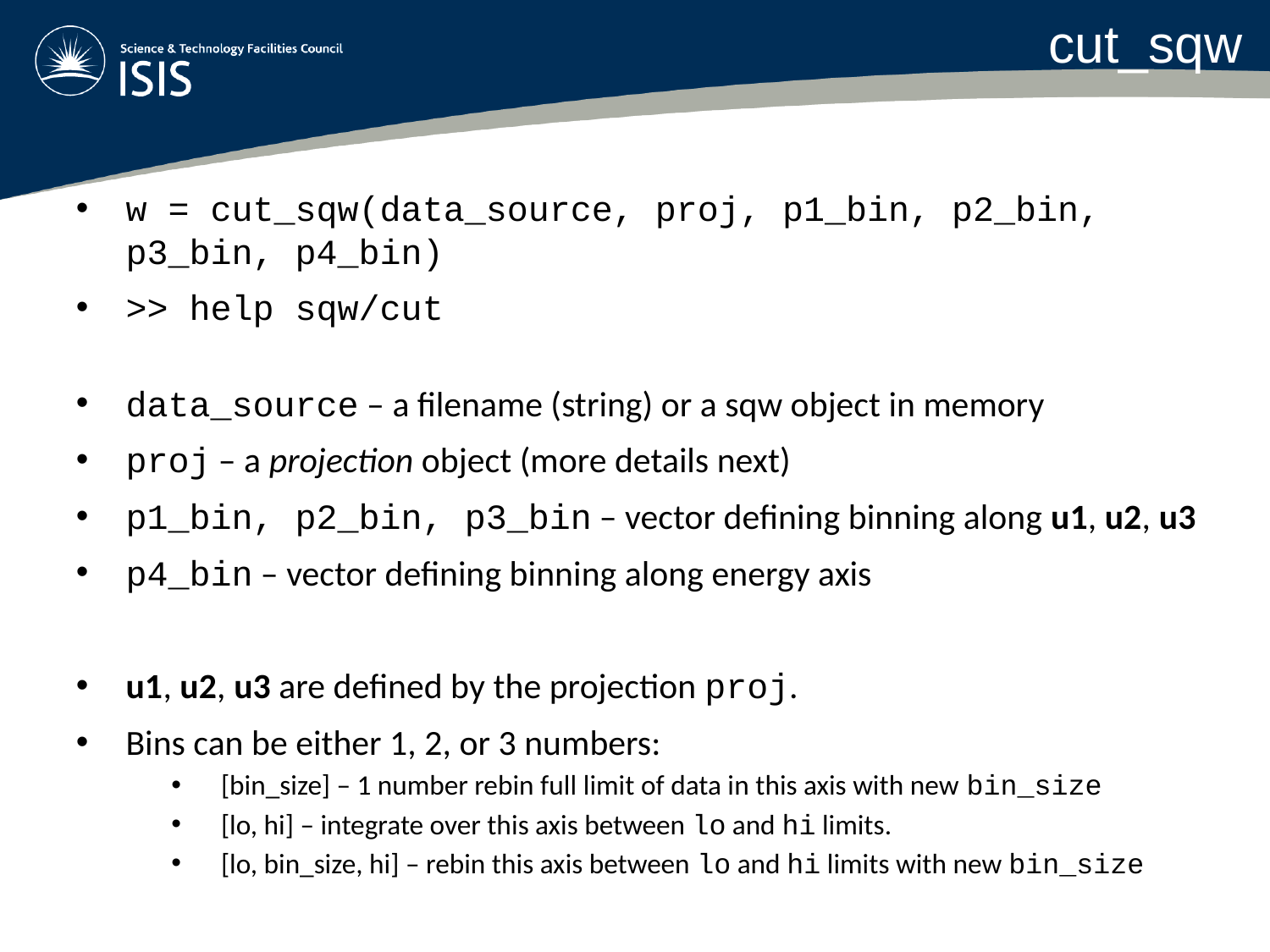

cut_sqw
w = cut_sqw(data_source, proj, p1_bin, p2_bin, p3_bin, p4_bin)
>> help sqw/cut

data_source – a filename (string) or a sqw object in memory
proj – a projection object (more details next)
p1_bin, p2_bin, p3_bin – vector defining binning along u1, u2, u3
p4_bin – vector defining binning along energy axis

u1, u2, u3 are defined by the projection proj.
Bins can be either 1, 2, or 3 numbers:
[bin_size] – 1 number rebin full limit of data in this axis with new bin_size
[lo, hi] – integrate over this axis between lo and hi limits.
[lo, bin_size, hi] – rebin this axis between lo and hi limits with new bin_size